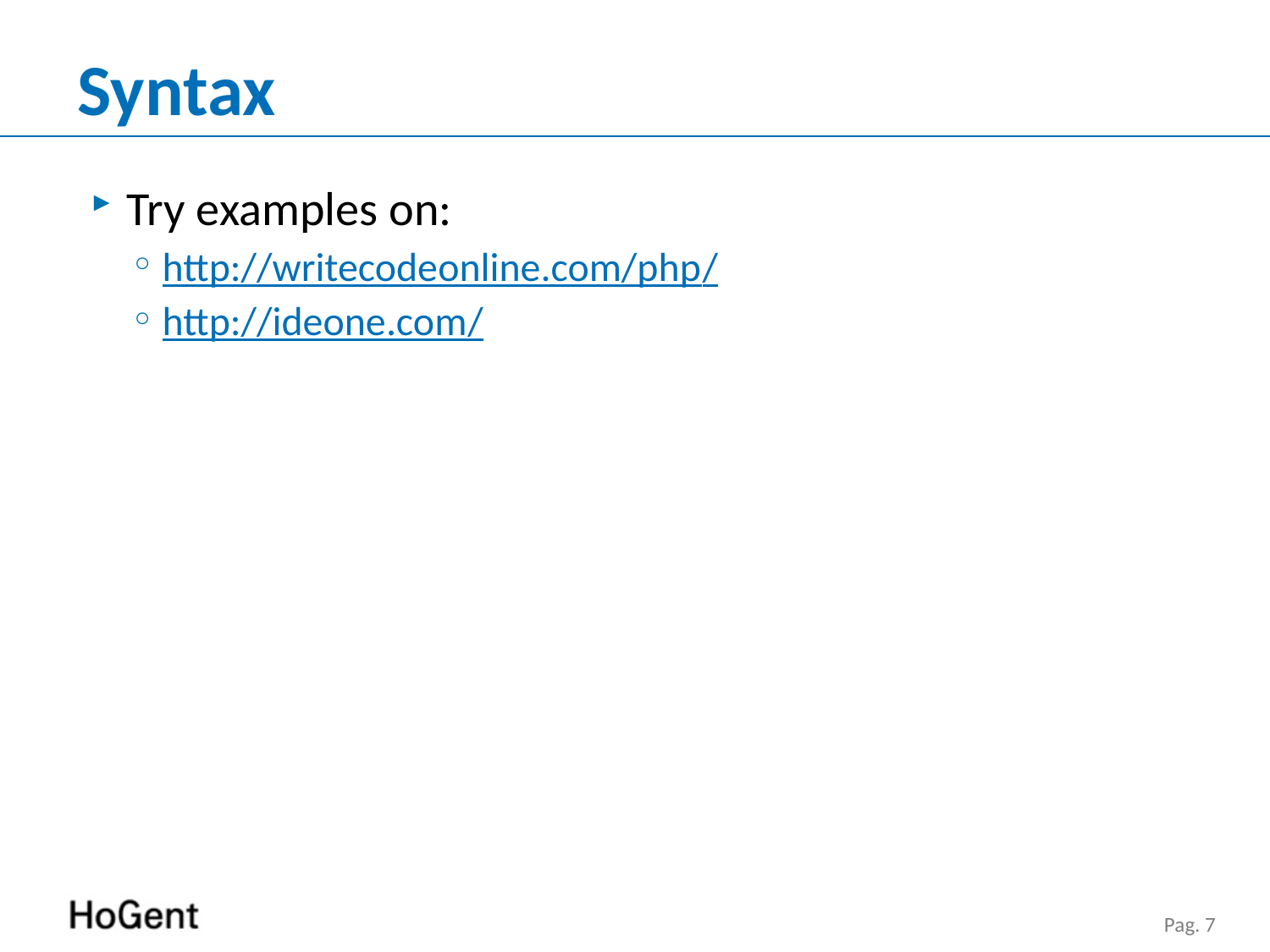

# Syntax
Try examples on:
http://writecodeonline.com/php/
http://ideone.com/

Pag. 7